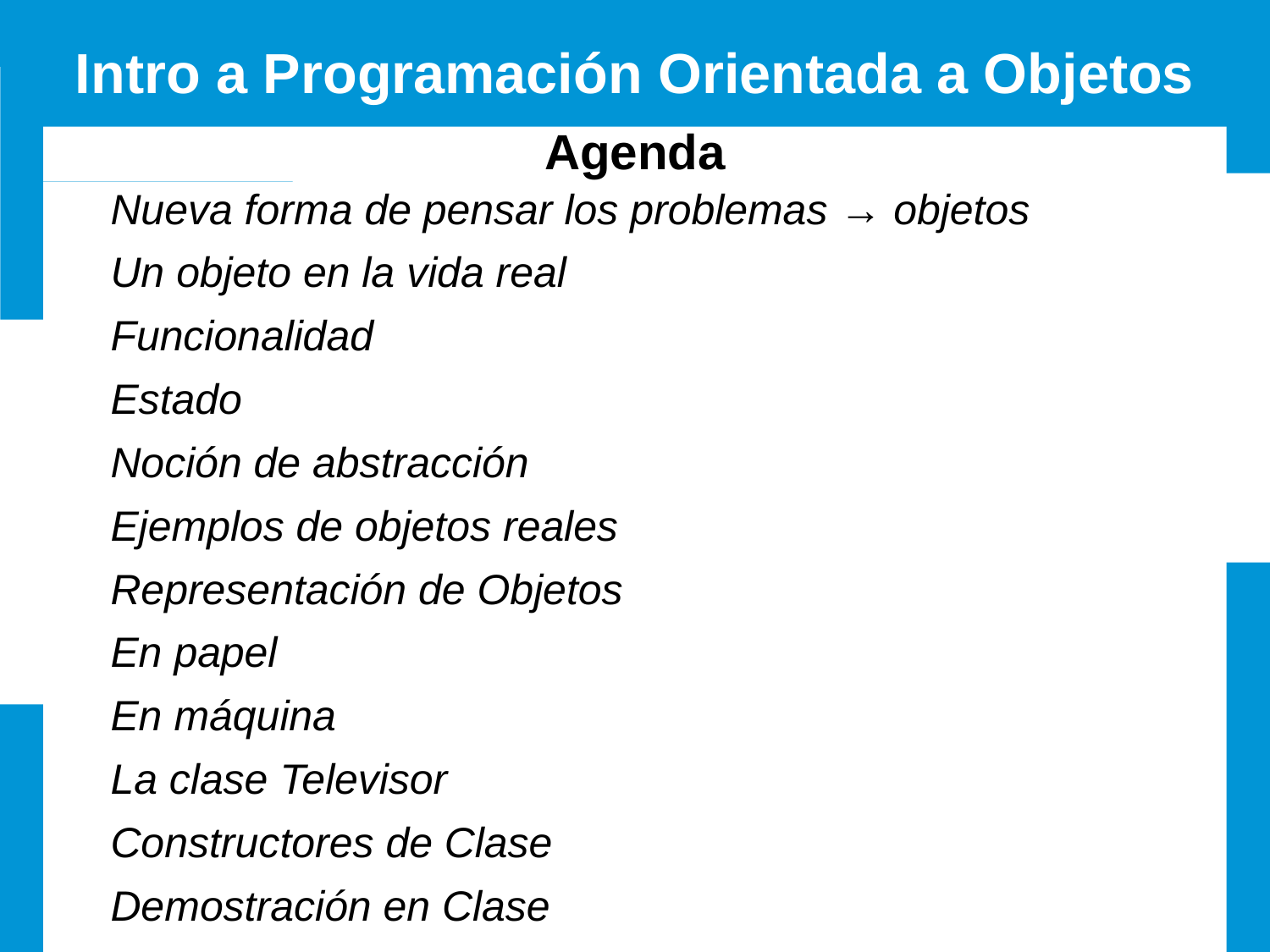

# Intro a Programación Orientada a Objetos
Agenda
Nueva forma de pensar los problemas → objetos
Un objeto en la vida real
Funcionalidad
Estado
Noción de abstracción
Ejemplos de objetos reales
Representación de Objetos
En papel
En máquina
La clase Televisor
Constructores de Clase
Demostración en Clase